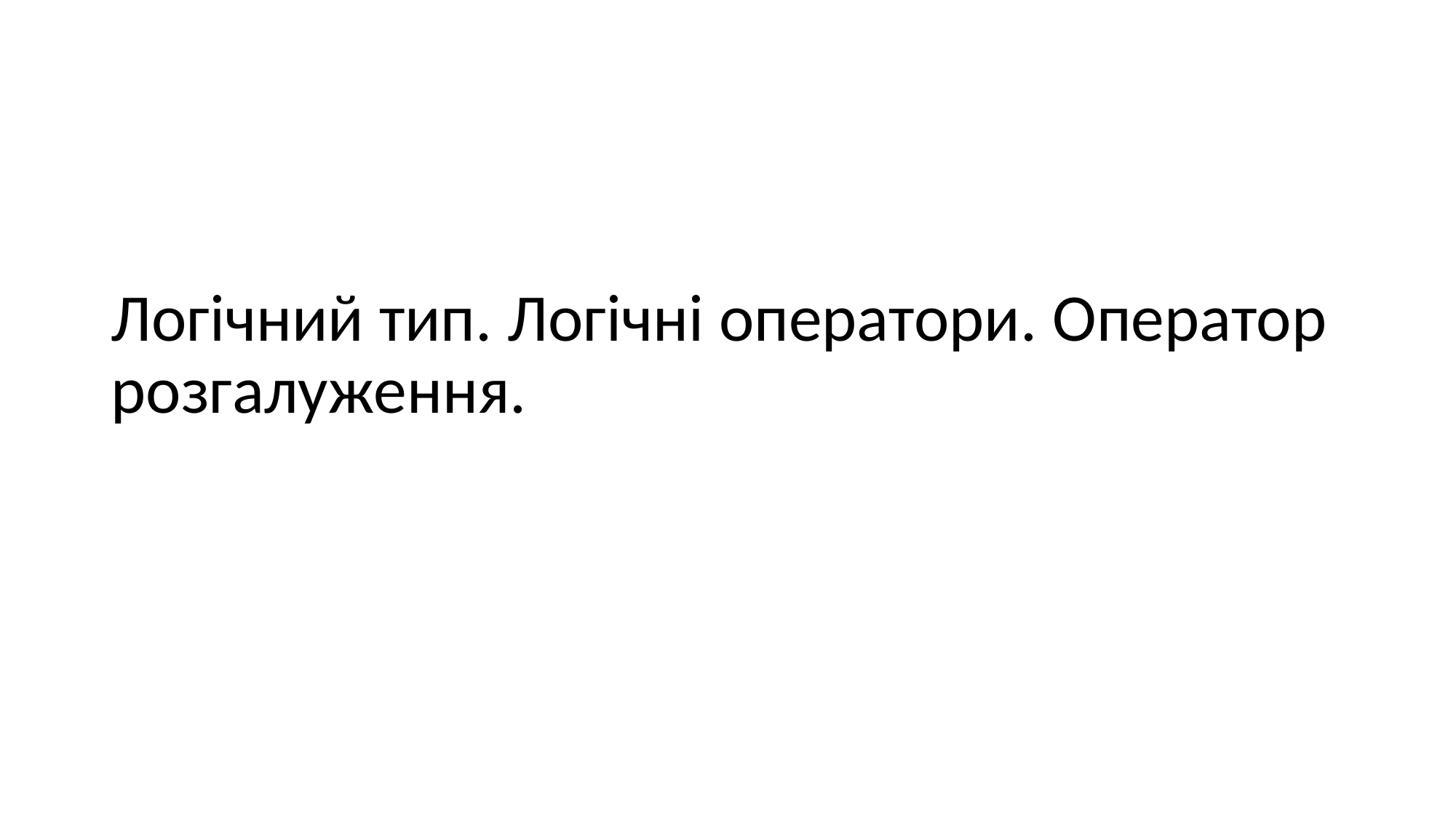

# Логічний тип. Логічні оператори. Оператор розгалуження.